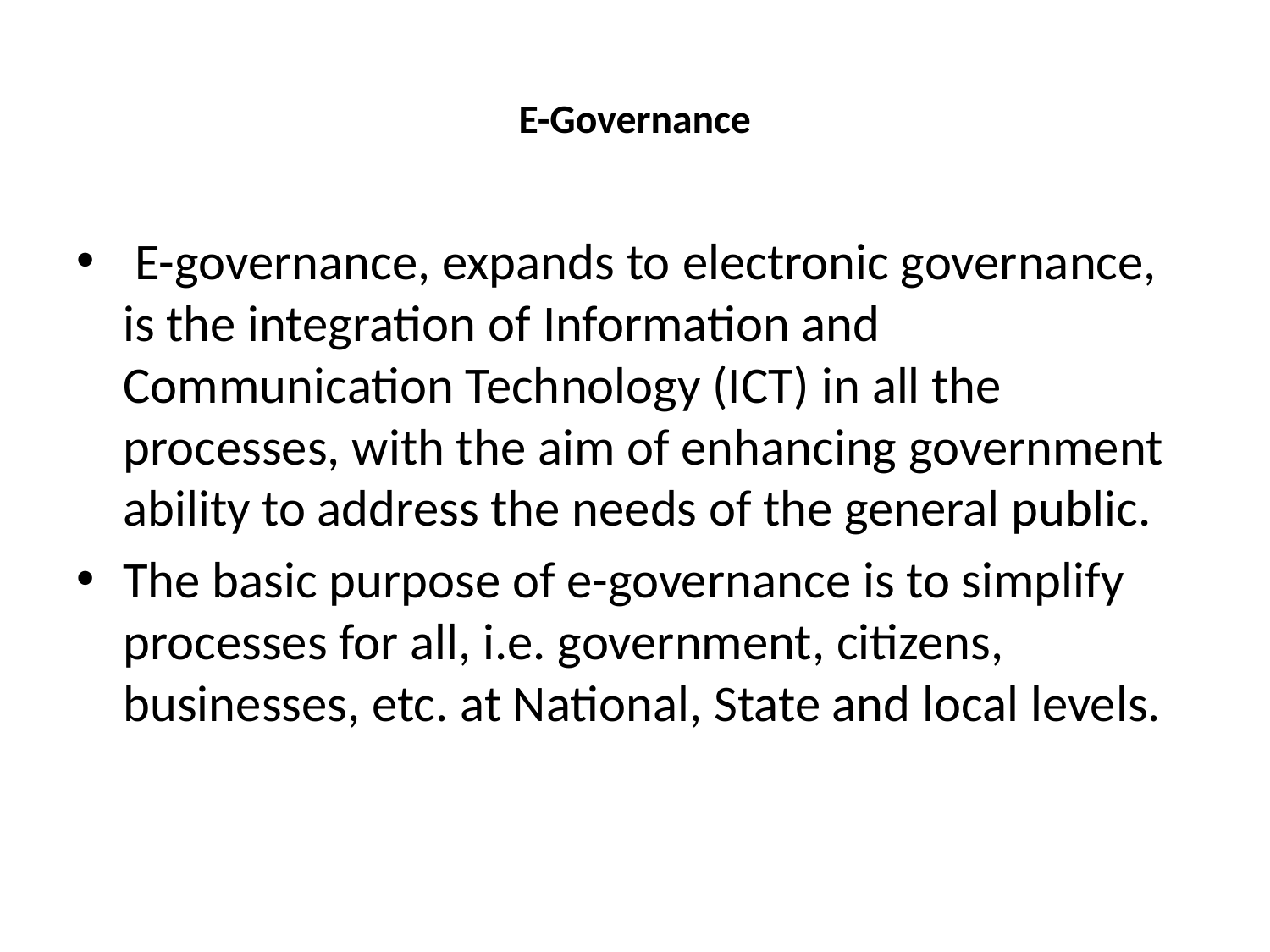

# E-Governance
 E-governance, expands to electronic governance, is the integration of Information and Communication Technology (ICT) in all the processes, with the aim of enhancing government ability to address the needs of the general public.
The basic purpose of e-governance is to simplify processes for all, i.e. government, citizens, businesses, etc. at National, State and local levels.